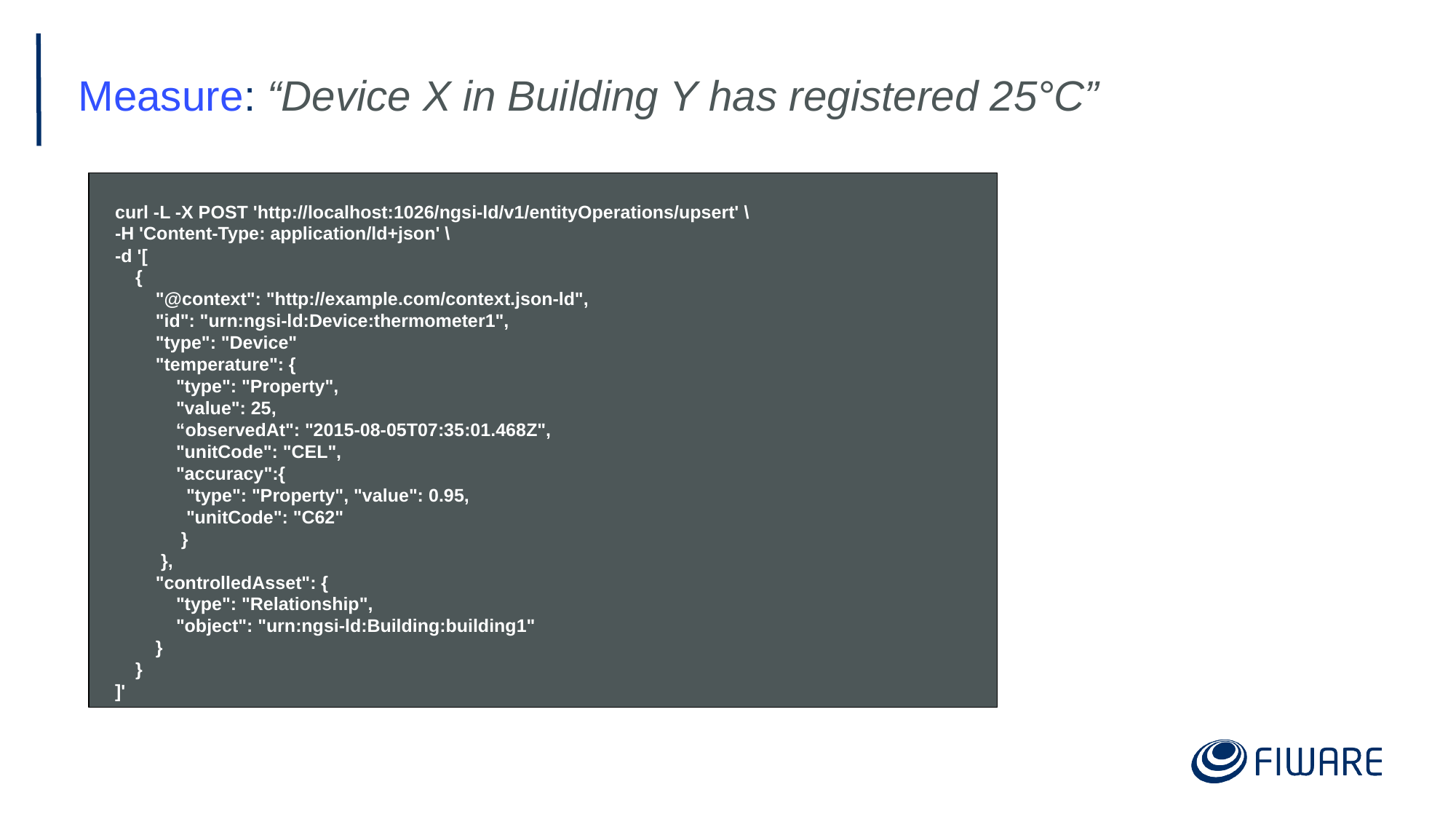

# Measure: “Device X in Building Y has registered 25°C”

curl -L -X POST 'http://localhost:1026/ngsi-ld/v1/entityOperations/upsert' \
-H 'Content-Type: application/ld+json' \
-d '[
    {
        "@context": "http://example.com/context.json-ld",
        "id": "urn:ngsi-ld:Device:thermometer1",
        "type": "Device"
        "temperature": {
            "type": "Property",
            "value": 25,
            “observedAt": "2015-08-05T07:35:01.468Z",
            "unitCode": "CEL",
            "accuracy":{
              "type": "Property", "value": 0.95,
              "unitCode": "C62"
             }
         },
        "controlledAsset": {
            "type": "Relationship",
            "object": "urn:ngsi-ld:Building:building1"
        }
    }
]'
5